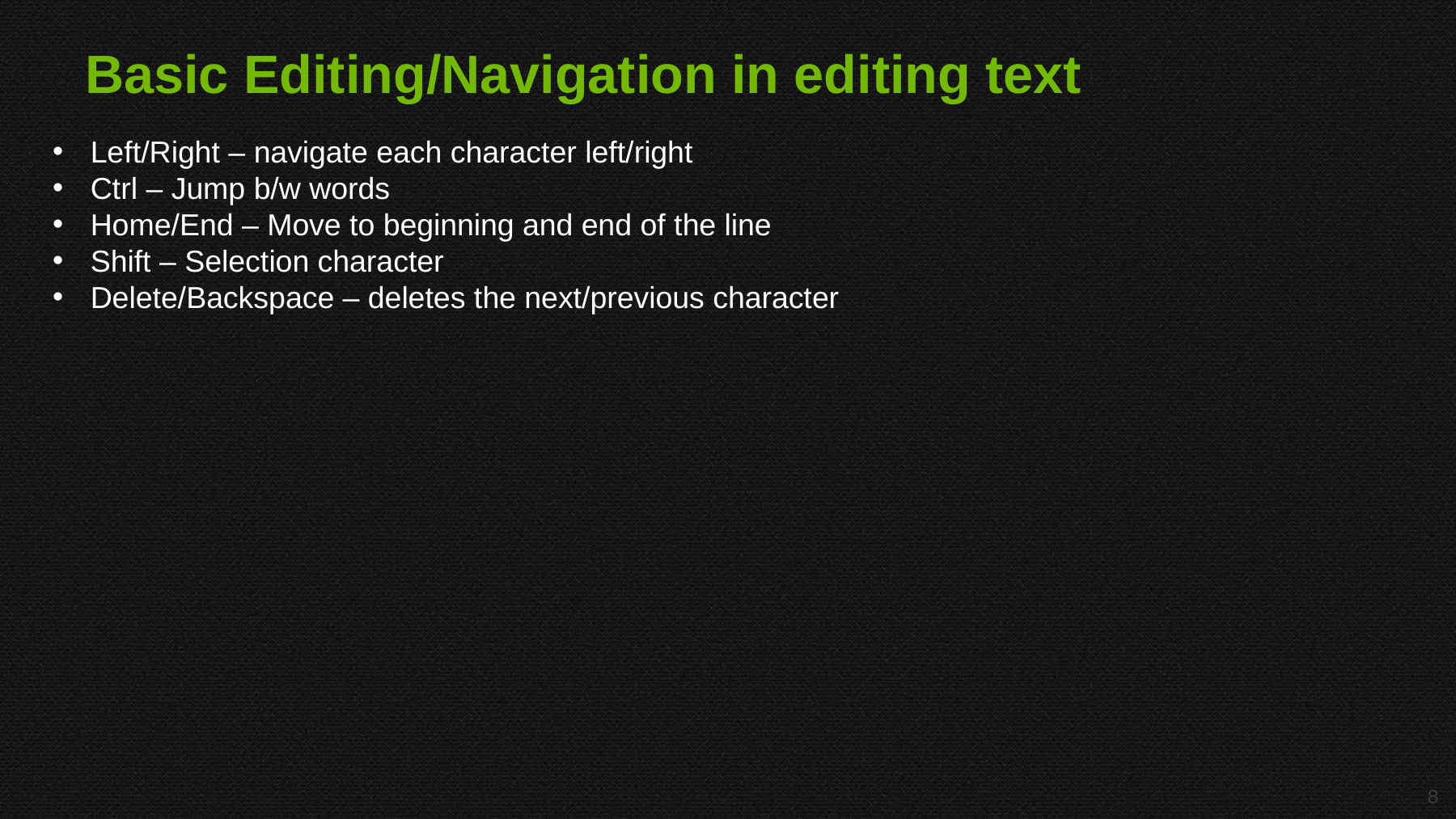

# Basic Editing/Navigation in editing text
Left/Right – navigate each character left/right
Ctrl – Jump b/w words
Home/End – Move to beginning and end of the line
Shift – Selection character
Delete/Backspace – deletes the next/previous character

8